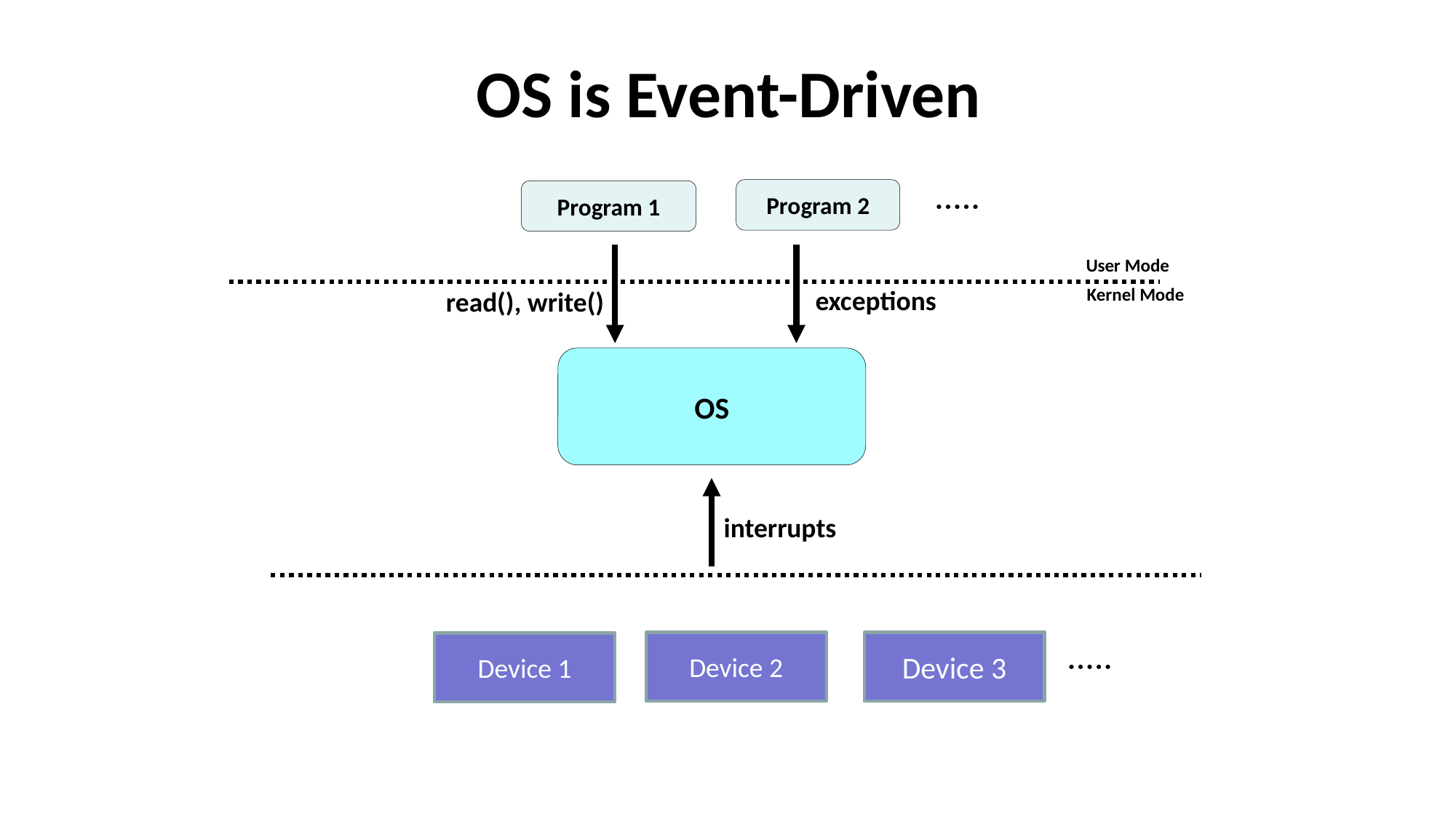

OS is Event-Driven
Program 2
Program 1
User Mode
exceptions
Kernel Mode
read(), write()
OS
interrupts
Device 2
Device 3
Device 1